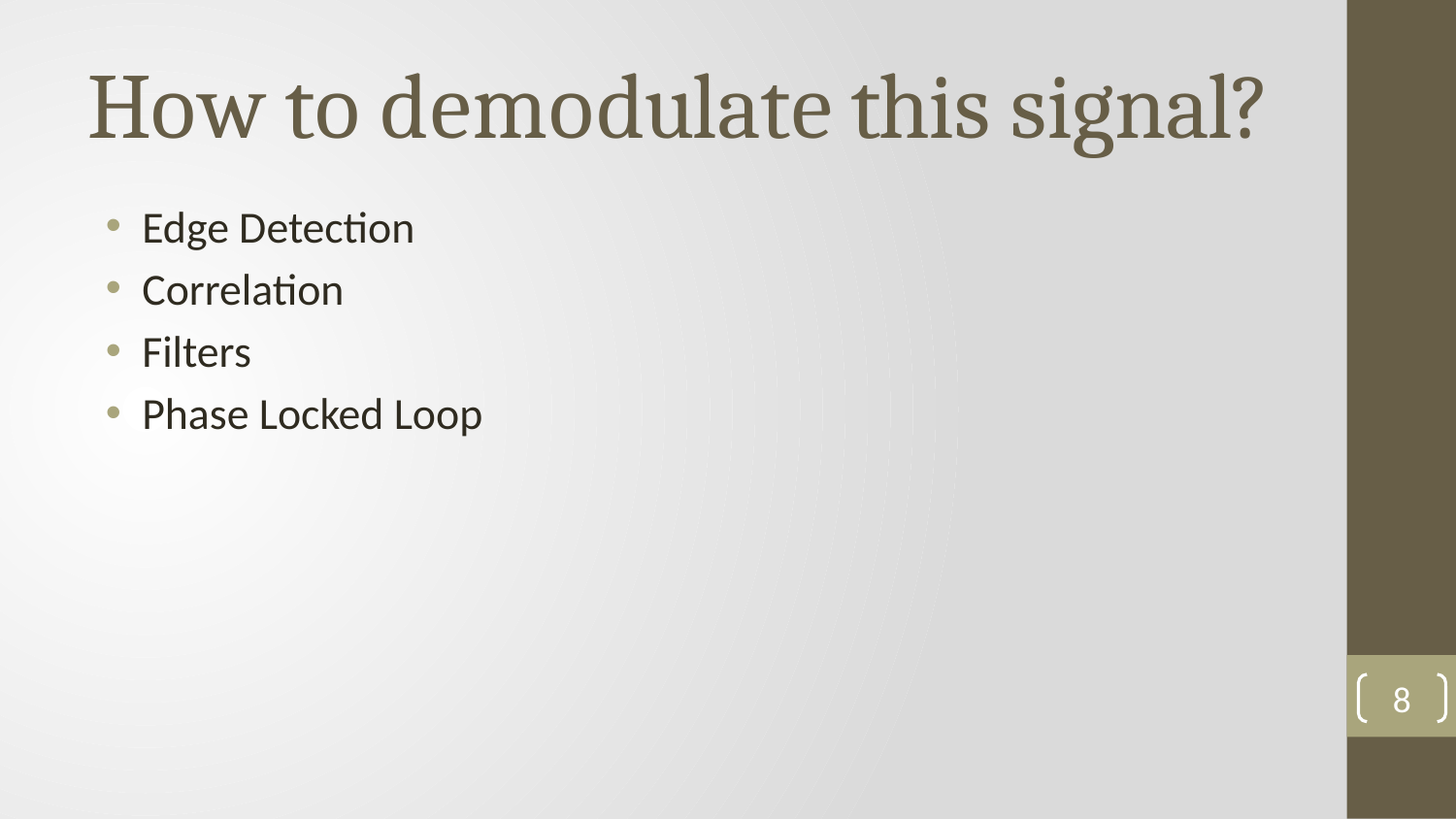

# How to demodulate this signal?
Edge Detection
Correlation
Filters
Phase Locked Loop

8